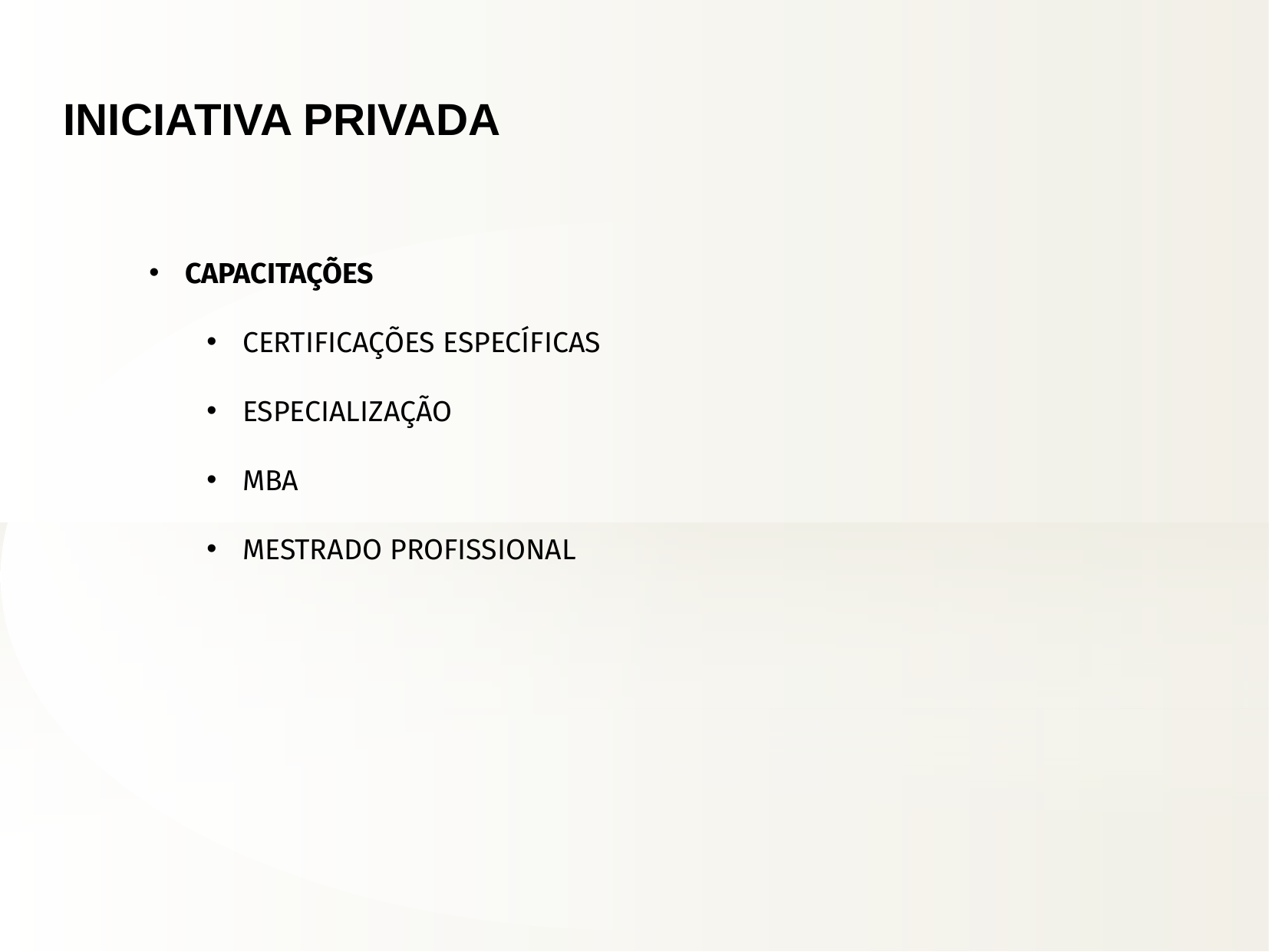

INICIATIVA PRIVADA

CAPACITAÇÕES

CERTIFICAÇÕES ESPECÍFICAS

ESPECIALIZAÇÃO

MBA

MESTRADO PROFISSIONAL